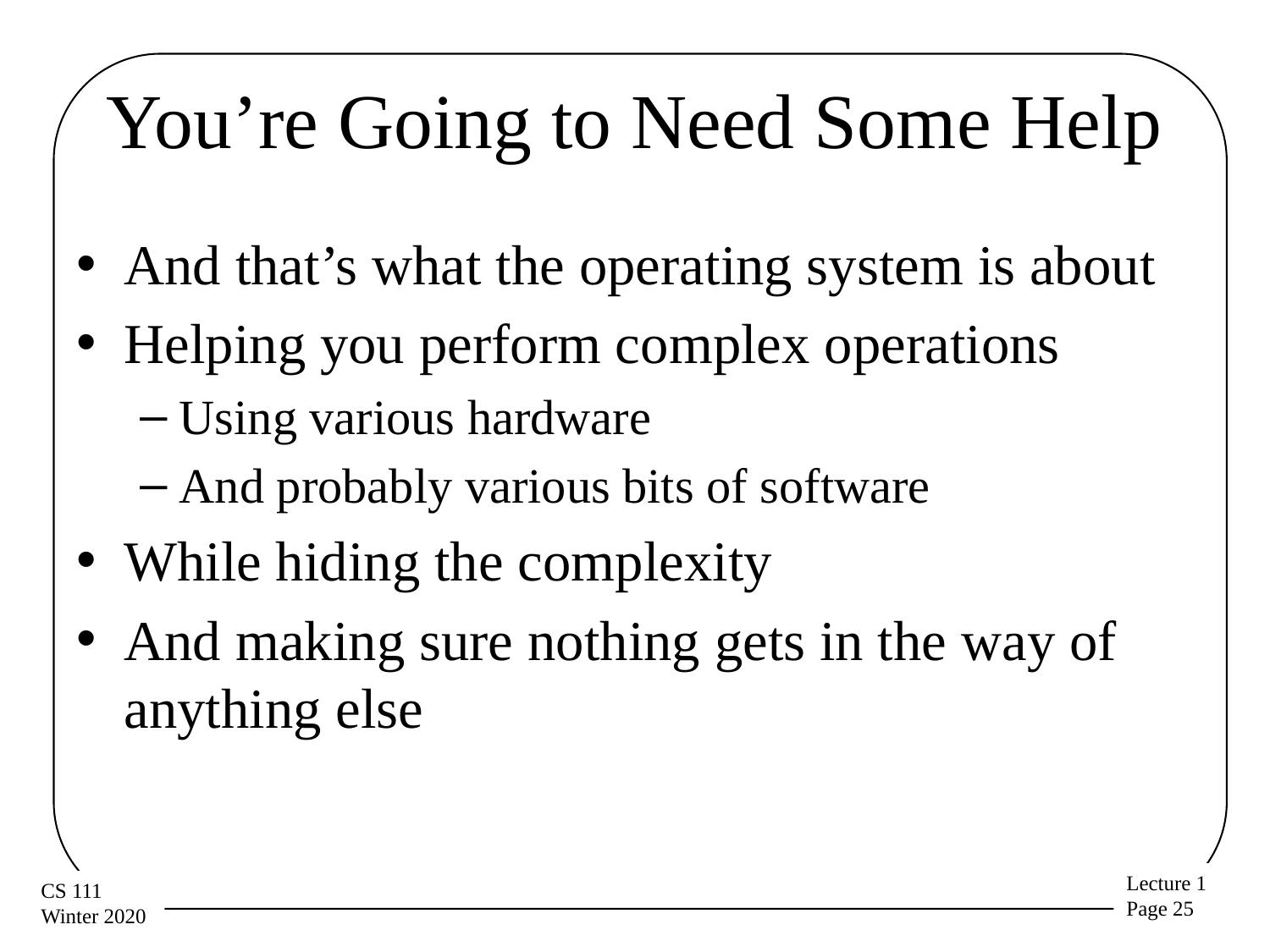

# You’re Going to Need Some Help
And that’s what the operating system is about
Helping you perform complex operations
Using various hardware
And probably various bits of software
While hiding the complexity
And making sure nothing gets in the way of anything else